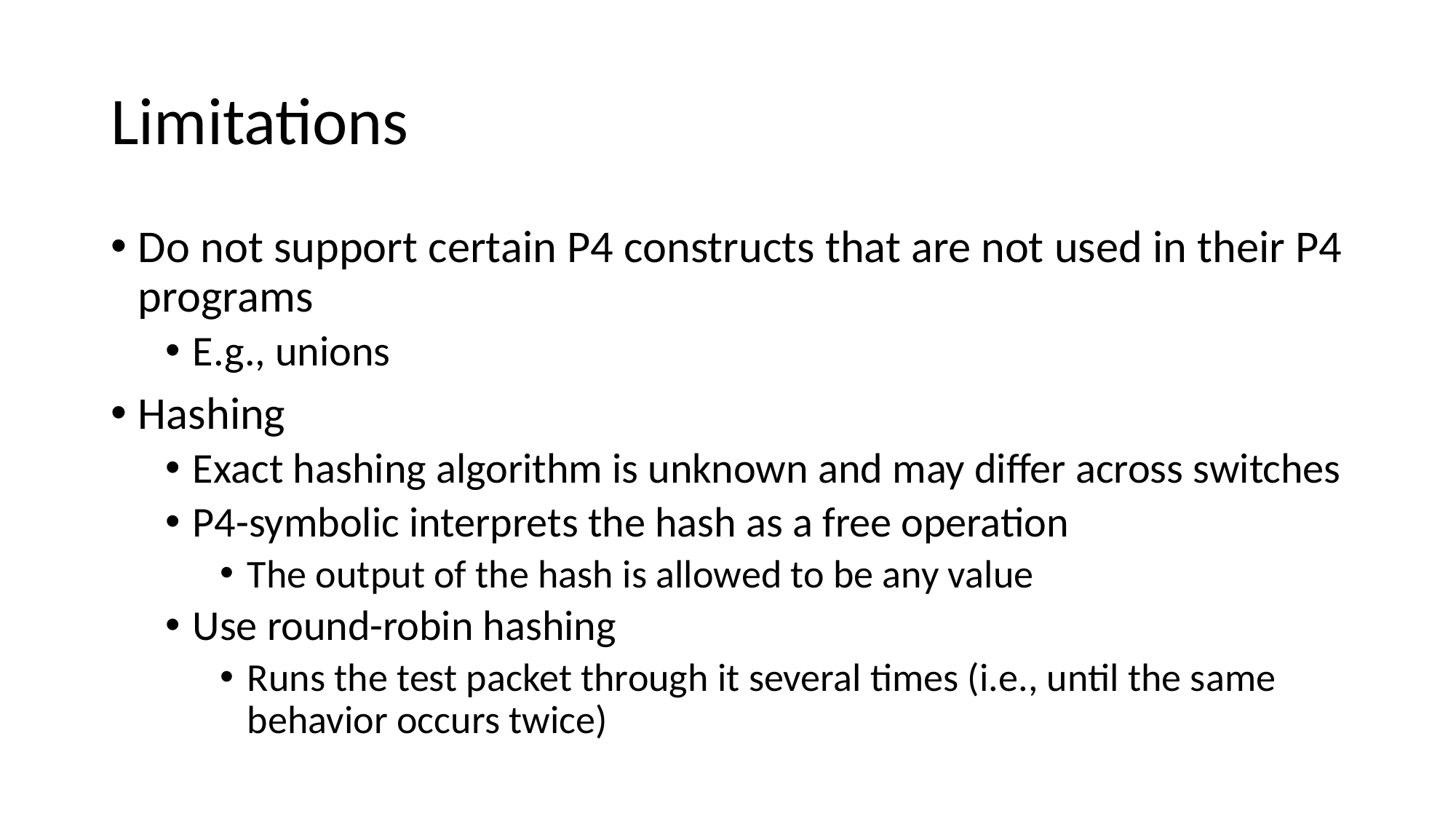

# Limitations
Do not support certain P4 constructs that are not used in their P4 programs
E.g., unions
Hashing
Exact hashing algorithm is unknown and may differ across switches
P4-symbolic interprets the hash as a free operation
The output of the hash is allowed to be any value
Use round-robin hashing
Runs the test packet through it several times (i.e., until the same behavior occurs twice)